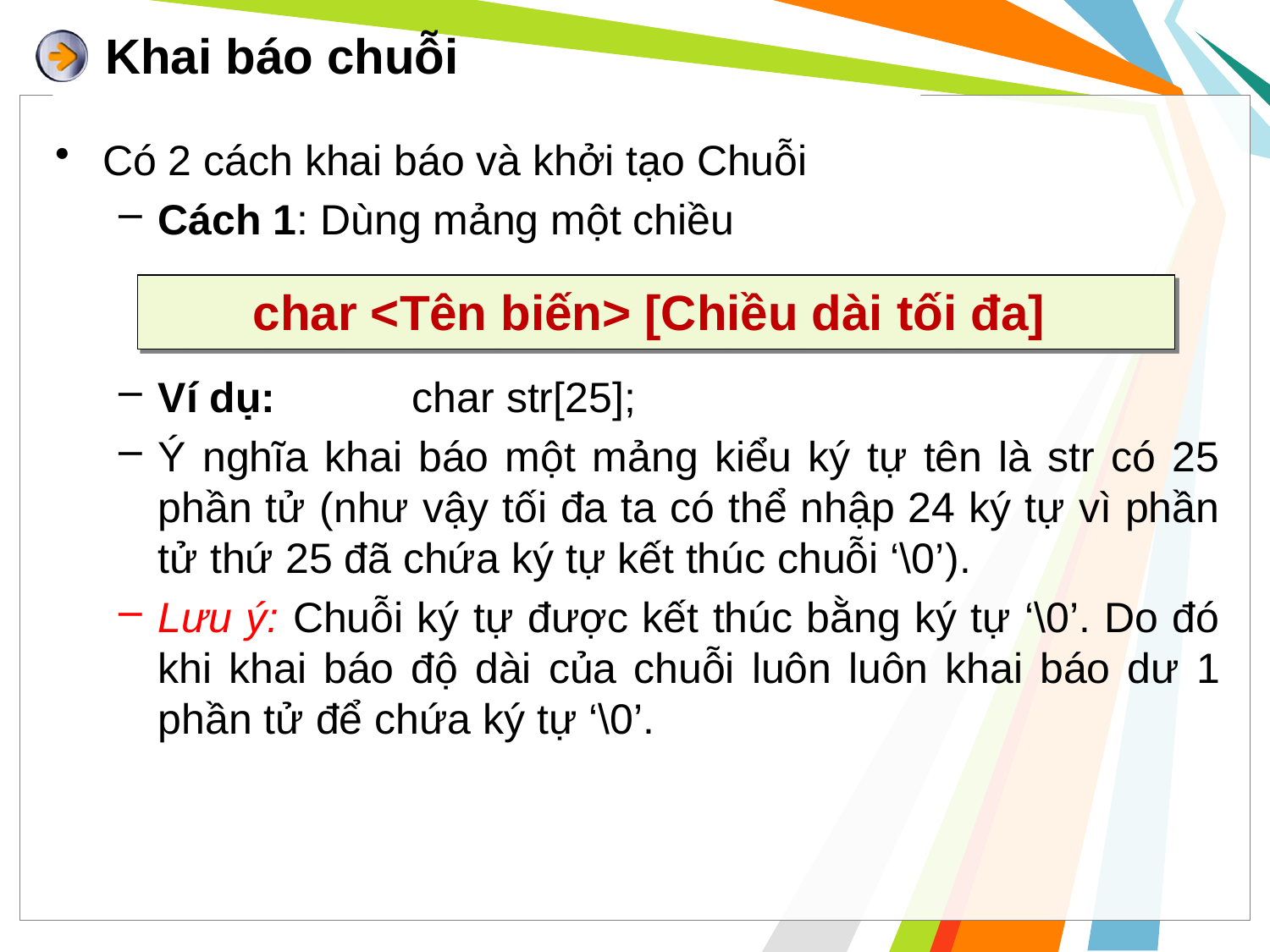

# Khai báo chuỗi
Có 2 cách khai báo và khởi tạo Chuỗi
Cách 1: Dùng mảng một chiều

Ví dụ: 	char str[25];
Ý nghĩa khai báo một mảng kiểu ký tự tên là str có 25 phần tử (như vậy tối đa ta có thể nhập 24 ký tự vì phần tử thứ 25 đã chứa ký tự kết thúc chuỗi ‘\0’).
Lưu ý: Chuỗi ký tự được kết thúc bằng ký tự ‘\0’. Do đó khi khai báo độ dài của chuỗi luôn luôn khai báo dư 1 phần tử để chứa ký tự ‘\0’.

char <Tên biến> [Chiều dài tối đa]